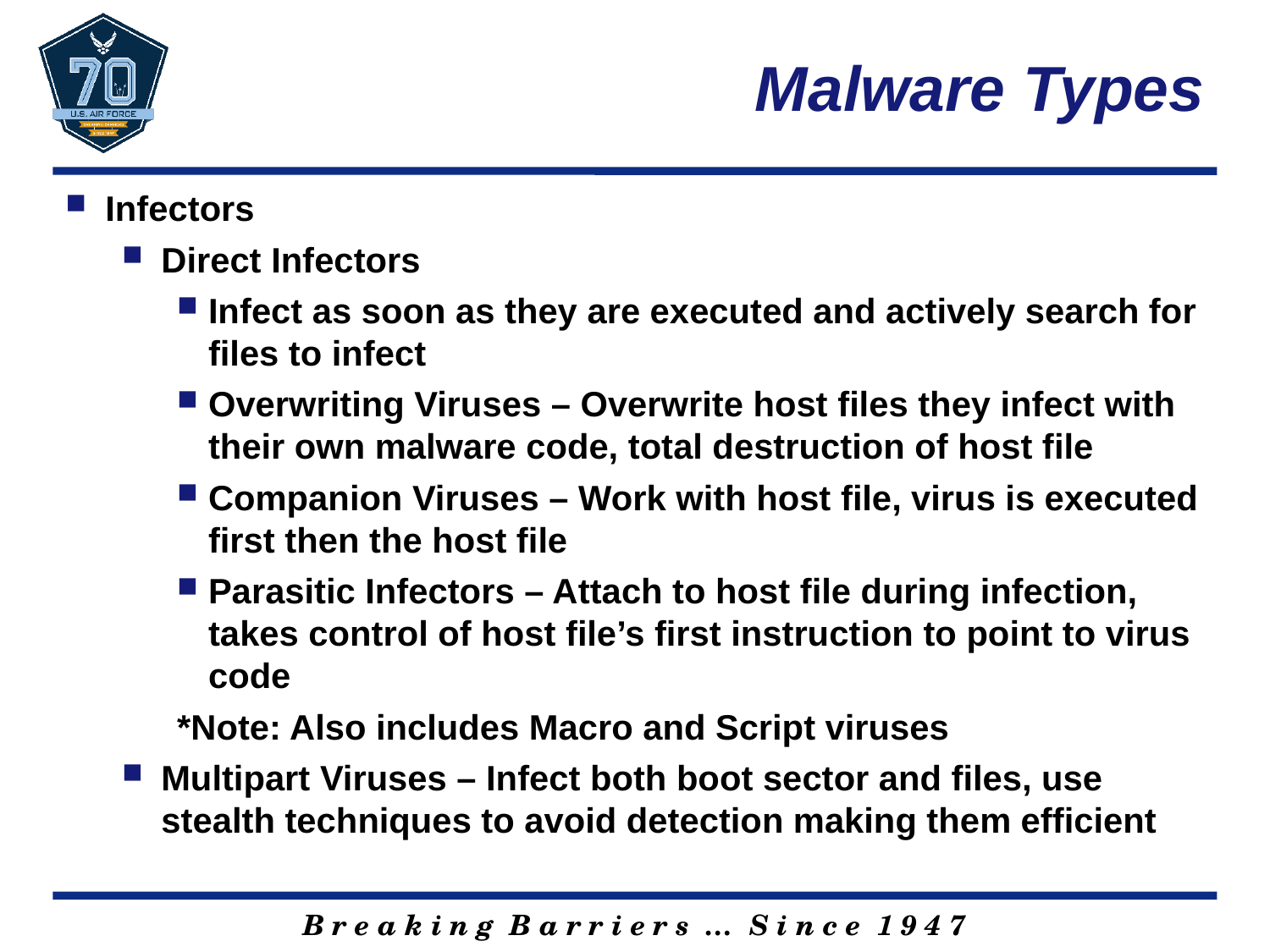

# Malware Types
Infectors
Direct Infectors
Infect as soon as they are executed and actively search for files to infect
Overwriting Viruses – Overwrite host files they infect with their own malware code, total destruction of host file
Companion Viruses – Work with host file, virus is executed first then the host file
Parasitic Infectors – Attach to host file during infection, takes control of host file’s first instruction to point to virus code
*Note: Also includes Macro and Script viruses
Multipart Viruses – Infect both boot sector and files, use stealth techniques to avoid detection making them efficient